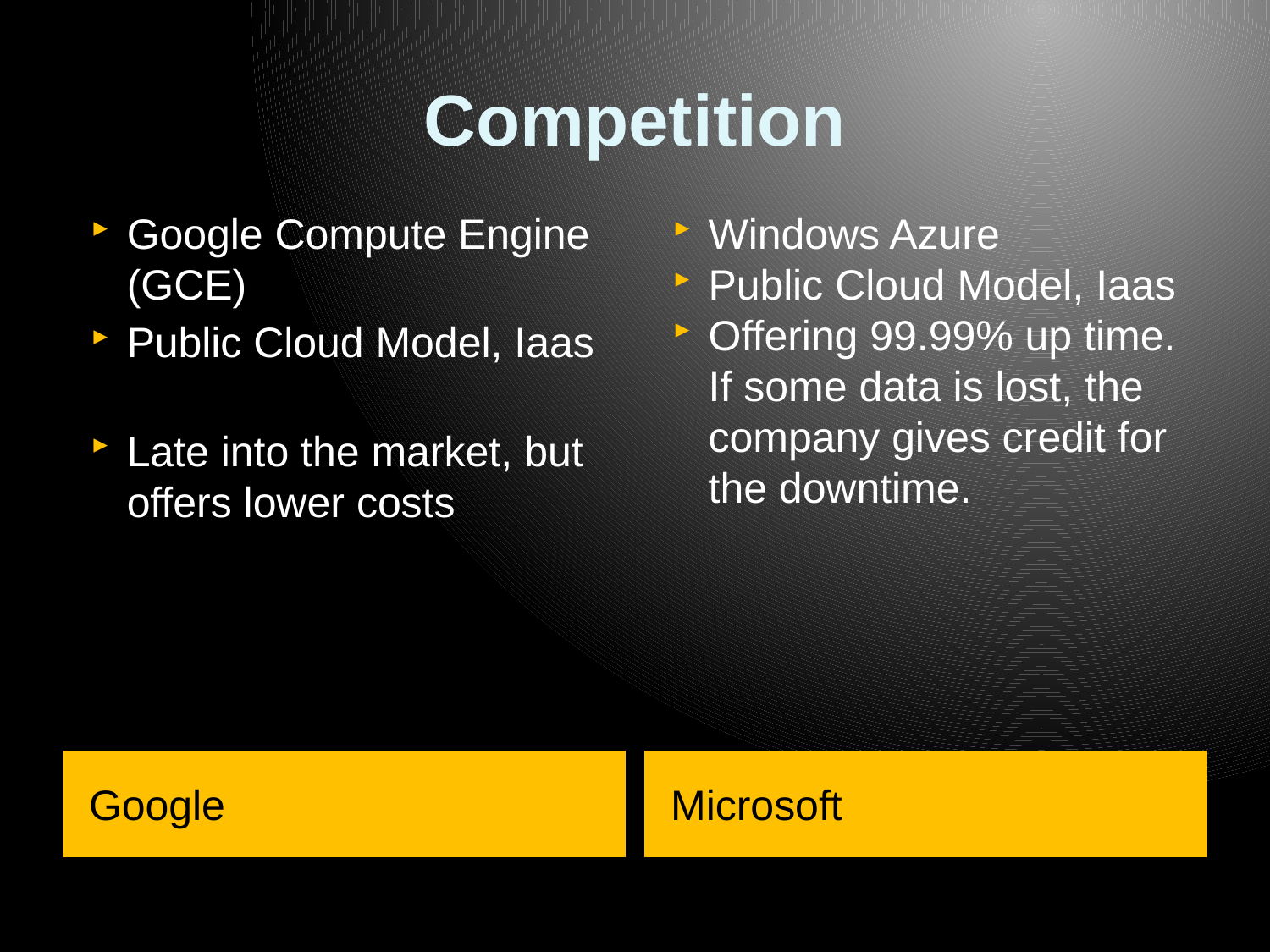

# Competition
Google Compute Engine (GCE)
Public Cloud Model, Iaas
Late into the market, but offers lower costs
Windows Azure
Public Cloud Model, Iaas
Offering 99.99% up time. If some data is lost, the company gives credit for the downtime.
Google
Microsoft